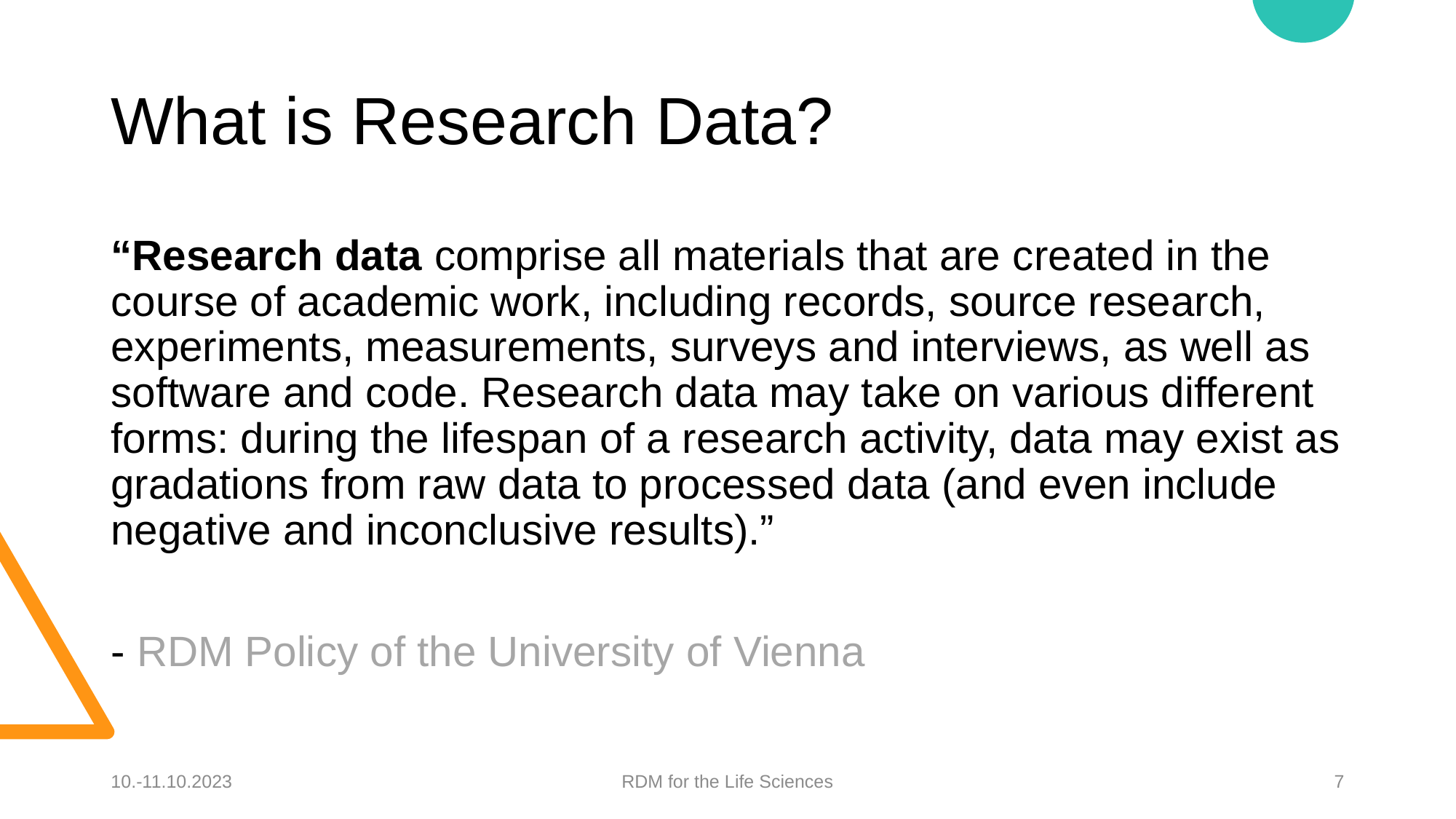

# What is Research Data?
“Research data comprise all materials that are created in the course of academic work, including records, source research, experiments, measurements, surveys and interviews, as well as software and code. Research data may take on various different forms: during the lifespan of a research activity, data may exist as gradations from raw data to processed data (and even include negative and inconclusive results).”

- RDM Policy of the University of Vienna
10.-11.10.2023
RDM for the Life Sciences
7